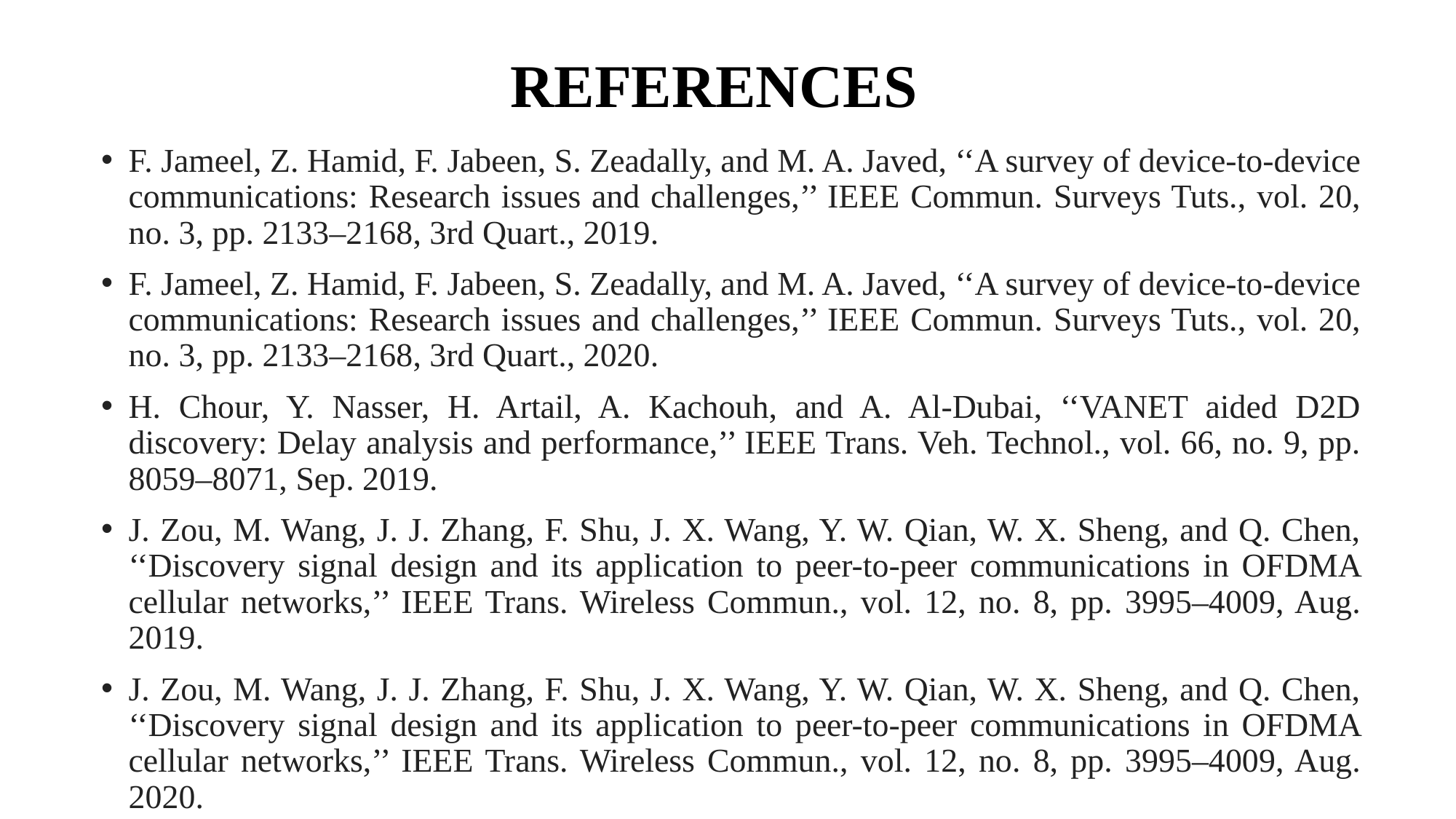

# REFERENCES
F. Jameel, Z. Hamid, F. Jabeen, S. Zeadally, and M. A. Javed, ‘‘A survey of device-to-device communications: Research issues and challenges,’’ IEEE Commun. Surveys Tuts., vol. 20, no. 3, pp. 2133–2168, 3rd Quart., 2019.
F. Jameel, Z. Hamid, F. Jabeen, S. Zeadally, and M. A. Javed, ‘‘A survey of device-to-device communications: Research issues and challenges,’’ IEEE Commun. Surveys Tuts., vol. 20, no. 3, pp. 2133–2168, 3rd Quart., 2020.
H. Chour, Y. Nasser, H. Artail, A. Kachouh, and A. Al-Dubai, ‘‘VANET aided D2D discovery: Delay analysis and performance,’’ IEEE Trans. Veh. Technol., vol. 66, no. 9, pp. 8059–8071, Sep. 2019.
J. Zou, M. Wang, J. J. Zhang, F. Shu, J. X. Wang, Y. W. Qian, W. X. Sheng, and Q. Chen, ‘‘Discovery signal design and its application to peer-to-peer communications in OFDMA cellular networks,’’ IEEE Trans. Wireless Commun., vol. 12, no. 8, pp. 3995–4009, Aug. 2019.
J. Zou, M. Wang, J. J. Zhang, F. Shu, J. X. Wang, Y. W. Qian, W. X. Sheng, and Q. Chen, ‘‘Discovery signal design and its application to peer-to-peer communications in OFDMA cellular networks,’’ IEEE Trans. Wireless Commun., vol. 12, no. 8, pp. 3995–4009, Aug. 2020.